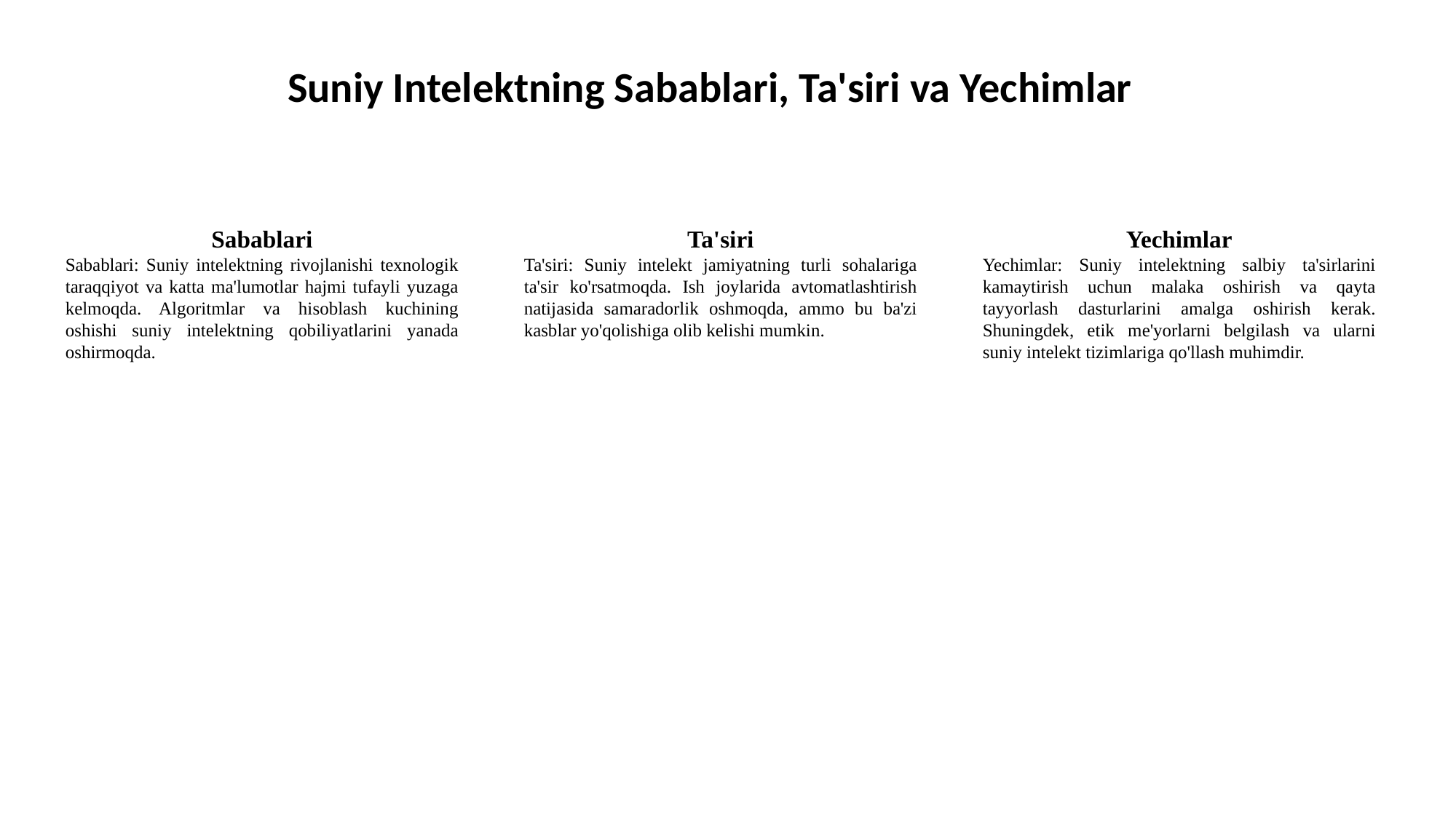

Suniy Intelektning Sabablari, Ta'siri va Yechimlar
Sabablari
Sabablari: Suniy intelektning rivojlanishi texnologik taraqqiyot va katta ma'lumotlar hajmi tufayli yuzaga kelmoqda. Algoritmlar va hisoblash kuchining oshishi suniy intelektning qobiliyatlarini yanada oshirmoqda.
Ta'siri
Ta'siri: Suniy intelekt jamiyatning turli sohalariga ta'sir ko'rsatmoqda. Ish joylarida avtomatlashtirish natijasida samaradorlik oshmoqda, ammo bu ba'zi kasblar yo'qolishiga olib kelishi mumkin.
Yechimlar
Yechimlar: Suniy intelektning salbiy ta'sirlarini kamaytirish uchun malaka oshirish va qayta tayyorlash dasturlarini amalga oshirish kerak. Shuningdek, etik me'yorlarni belgilash va ularni suniy intelekt tizimlariga qo'llash muhimdir.